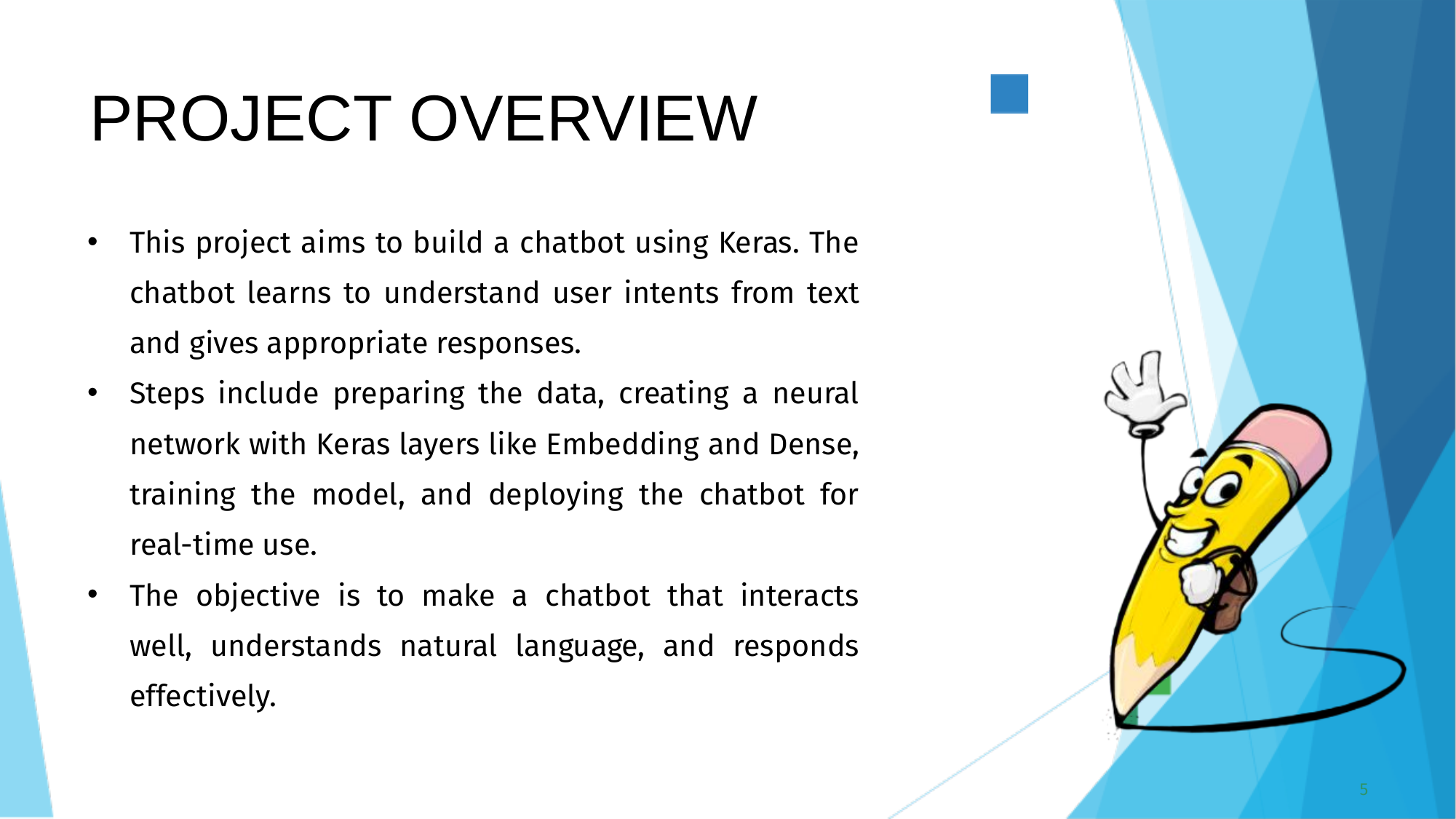

PROJECT OVERVIEW

This project aims to build a chatbot using Keras. The chatbot learns to understand user intents from text and gives appropriate responses.
Steps include preparing the data, creating a neural network with Keras layers like Embedding and Dense, training the model, and deploying the chatbot for real-time use.
The objective is to make a chatbot that interacts well, understands natural language, and responds effectively.

5